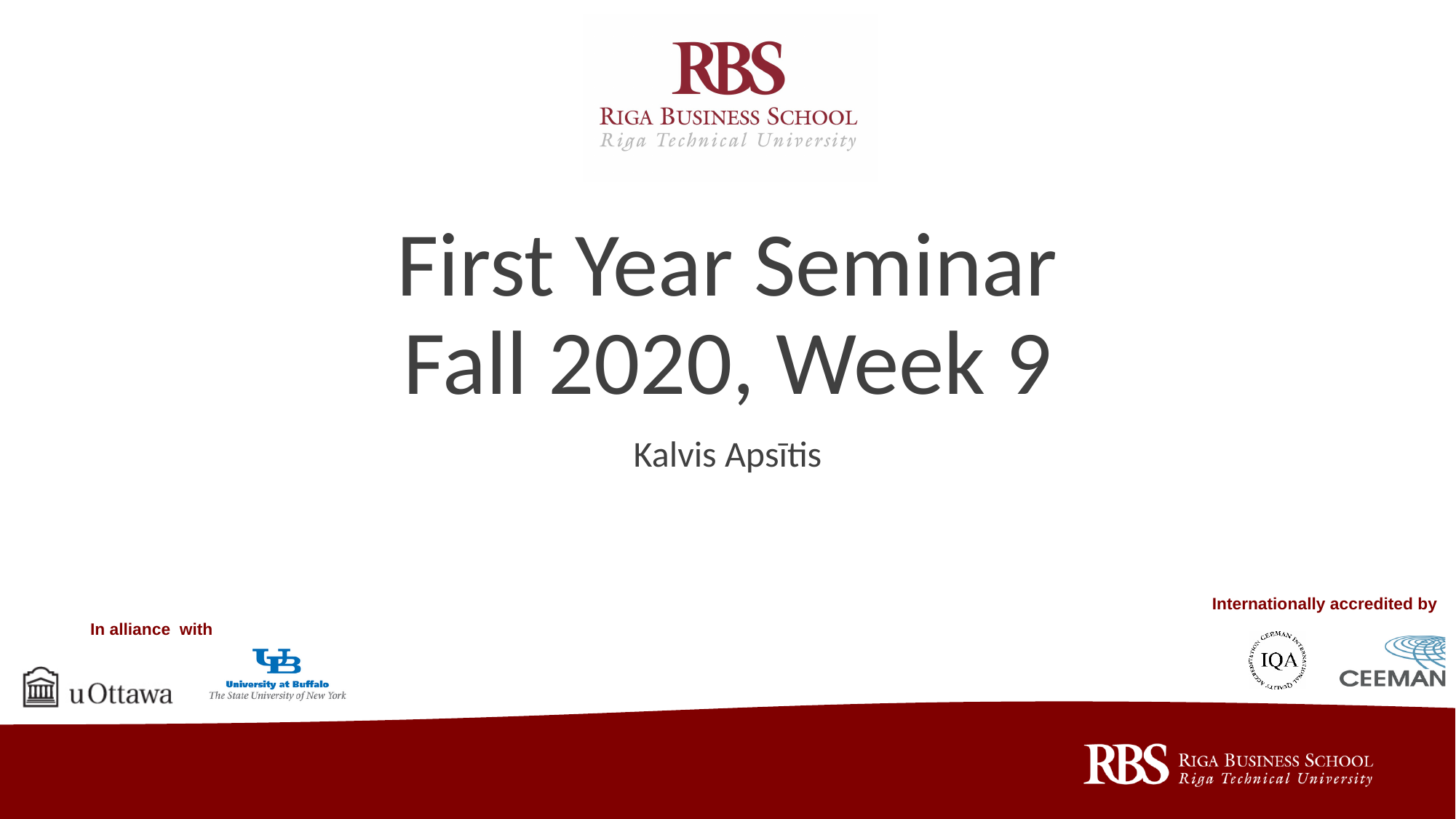

# First Year Seminar Fall 2020, Week 9
Kalvis Apsītis